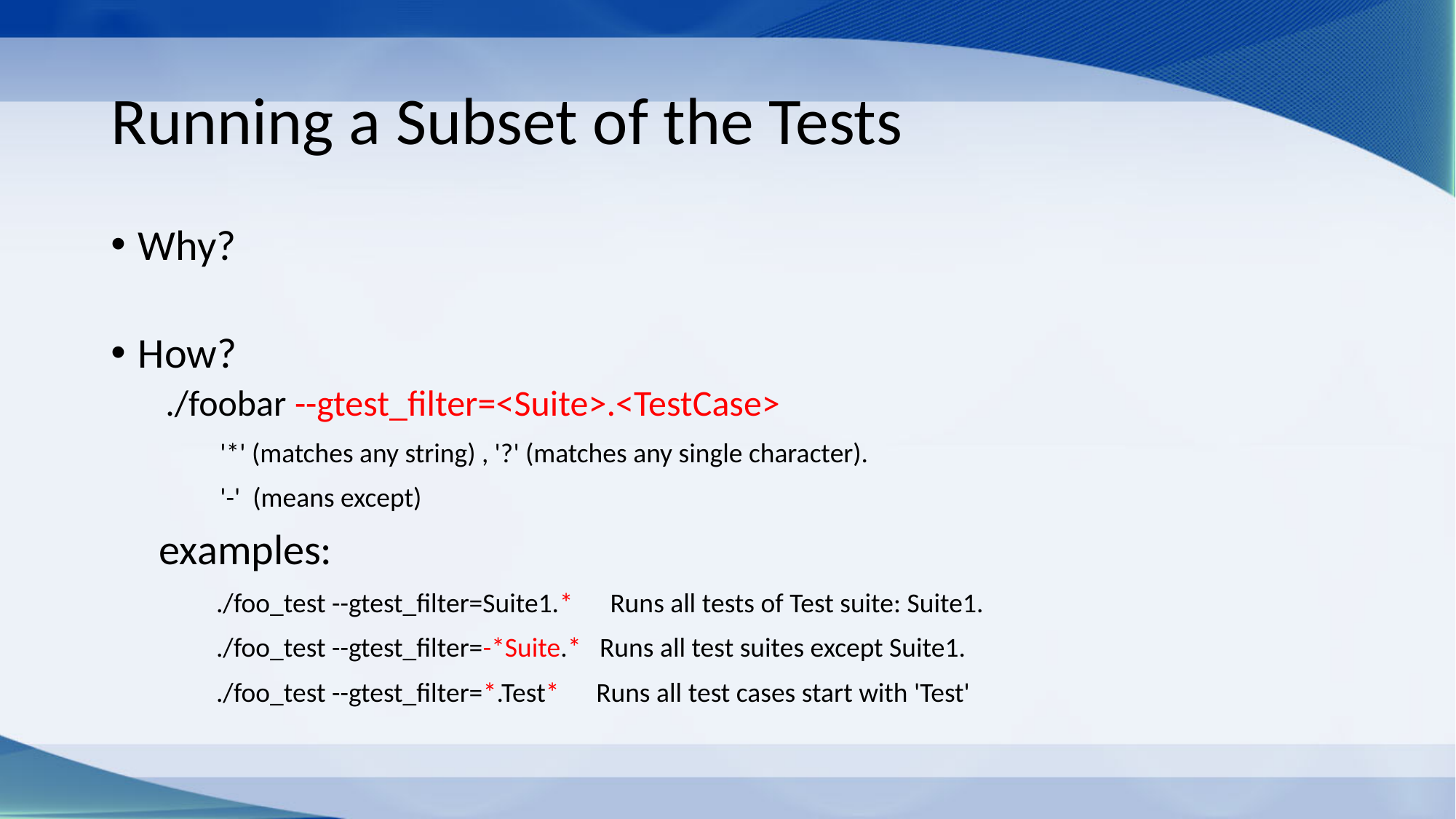

# Running a Subset of the Tests
Why?

How?
./foobar --gtest_filter=<Suite>.<TestCase>
	'*' (matches any string) , '?' (matches any single character).
	'-'  (means except)
     examples:
                 ./foo_test --gtest_filter=Suite1.*      Runs all tests of Test suite: Suite1.
                 ./foo_test --gtest_filter=-*Suite.*   Runs all test suites except Suite1.
                 ./foo_test --gtest_filter=*.Test*      Runs all test cases start with 'Test'